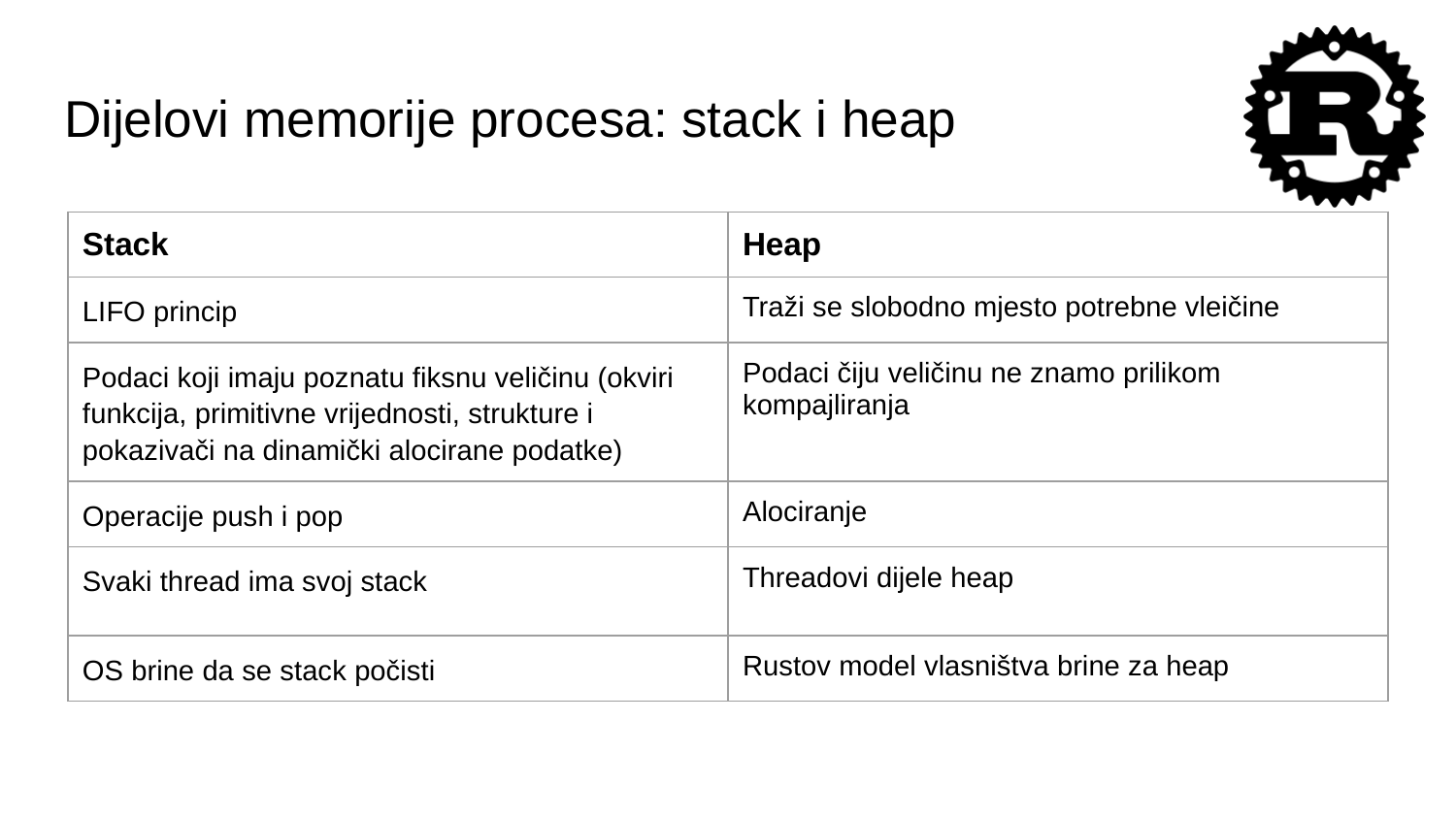

# Dijelovi memorije procesa: stack i heap

| Stack | Heap |
| --- | --- |
| LIFO princip | Traži se slobodno mjesto potrebne vleičine |
| Podaci koji imaju poznatu fiksnu veličinu (okviri funkcija, primitivne vrijednosti, strukture i pokazivači na dinamički alocirane podatke) | Podaci čiju veličinu ne znamo prilikom kompajliranja |
| Operacije push i pop | Alociranje |
| Svaki thread ima svoj stack | Threadovi dijele heap |
| OS brine da se stack počisti | Rustov model vlasništva brine za heap |